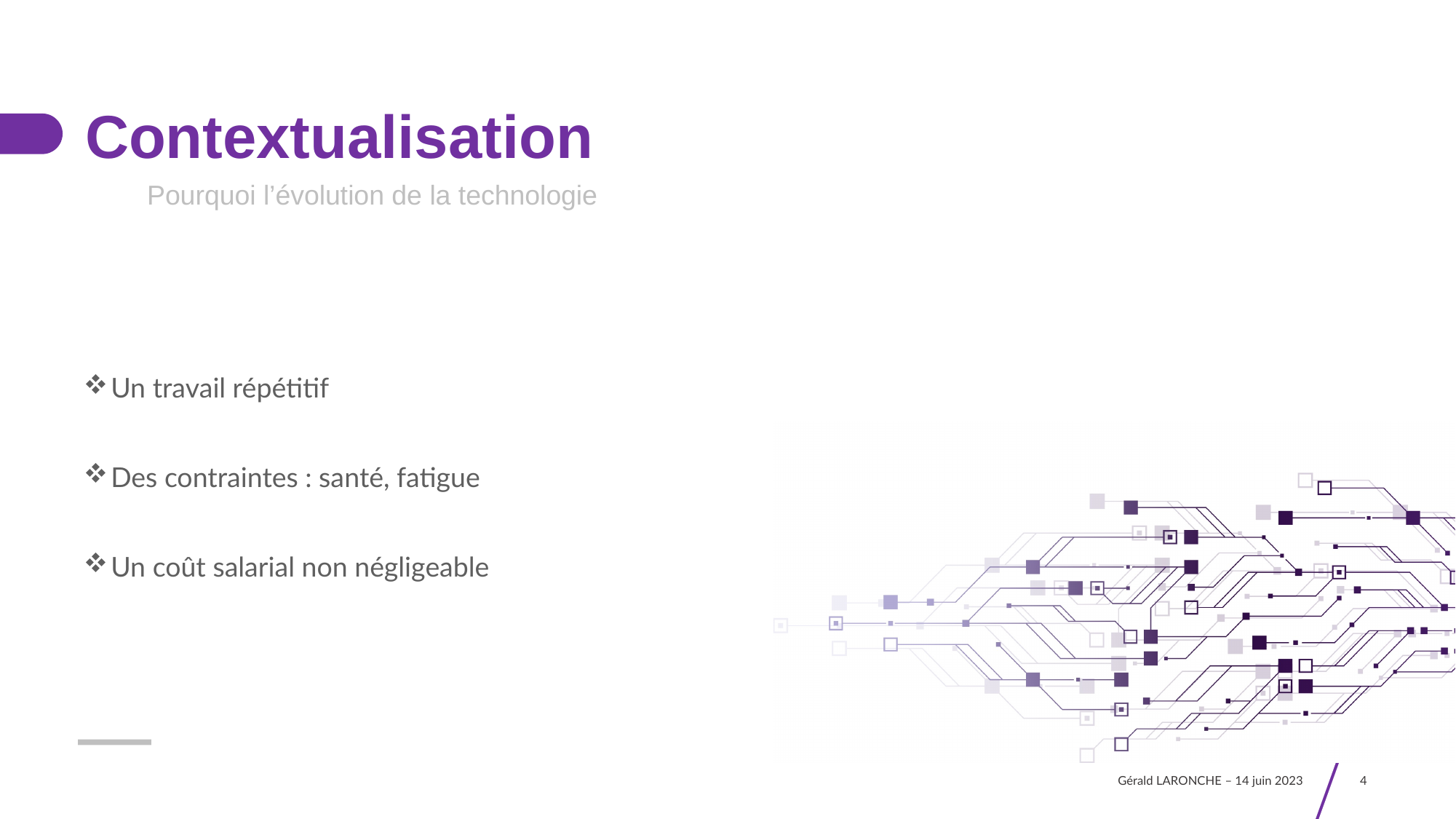

# Contextualisation
Pourquoi l’évolution de la technologie

Un travail répétitif

Des contraintes : santé, fatigue

Un coût salarial non négligeable